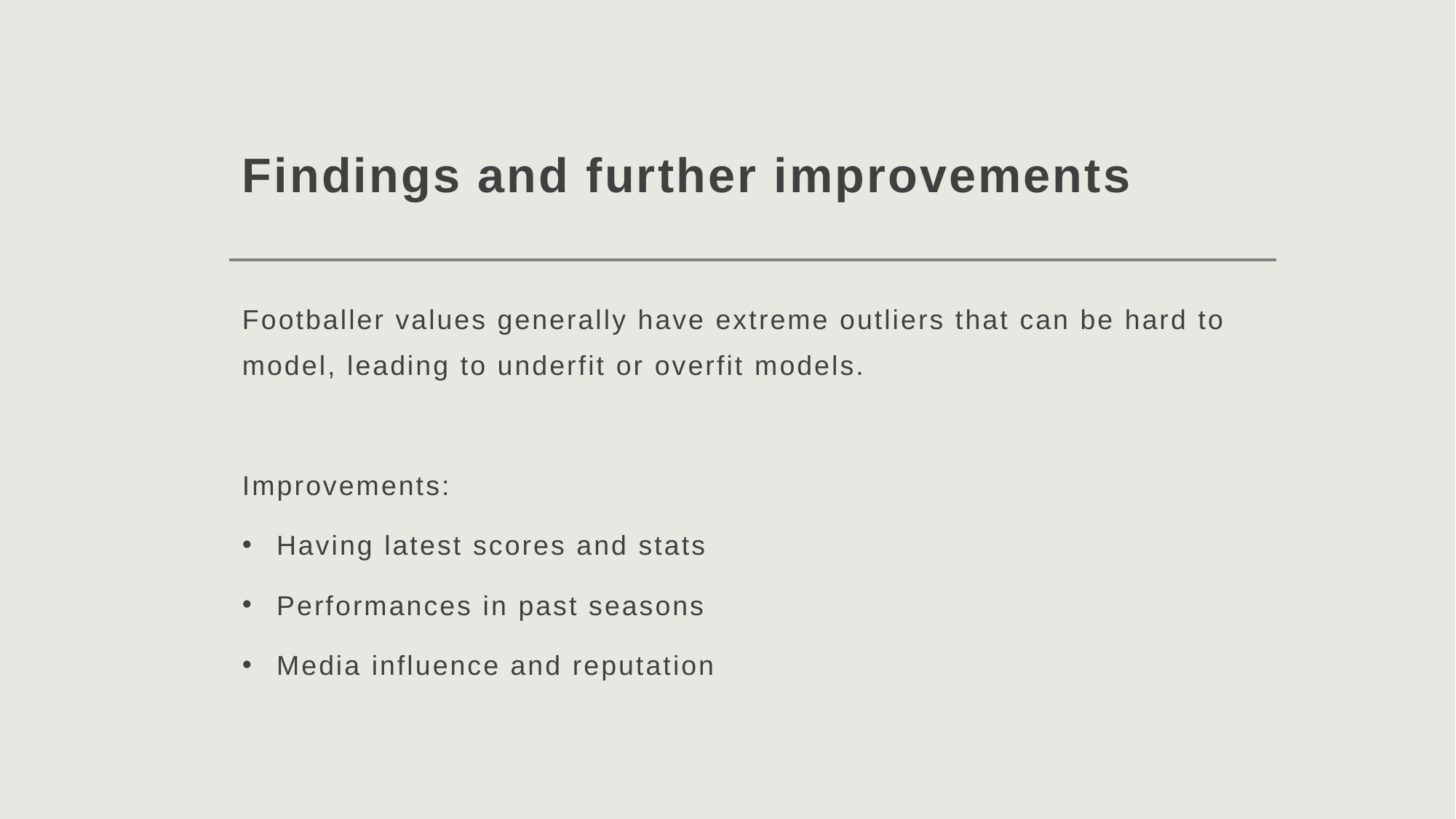

# Findings and further improvements
Footballer values generally have extreme outliers that can be hard to model, leading to underfit or overfit models.

Improvements:
Having latest scores and stats
Performances in past seasons
Media influence and reputation